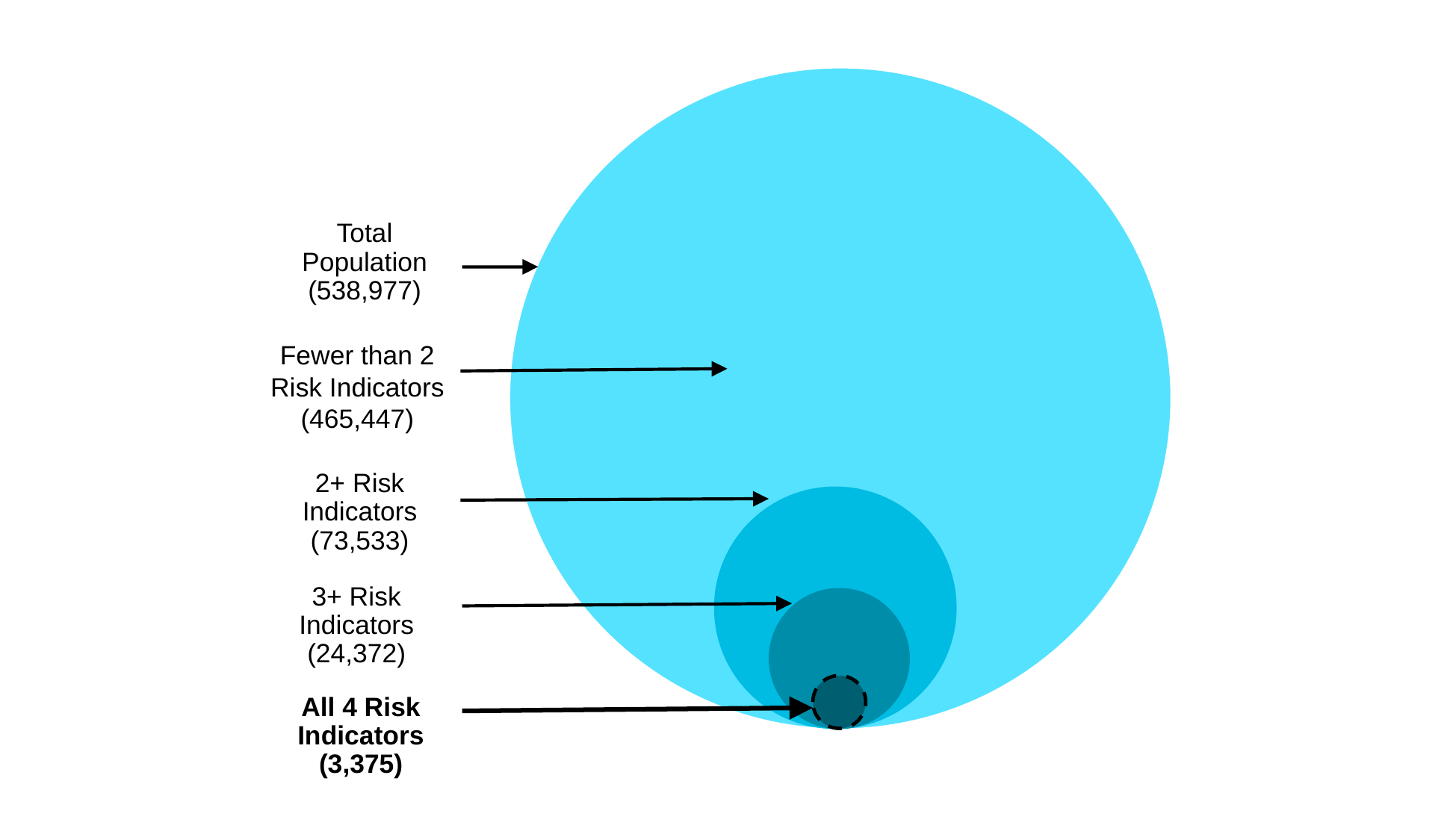

Total Population
(538,977)
Fewer than 2 Risk Indicators
(465,447)
2+ Risk Indicators
(73,533)

3+ Risk Indicators
(24,372)

All 4 Risk Indicators
(3,375)